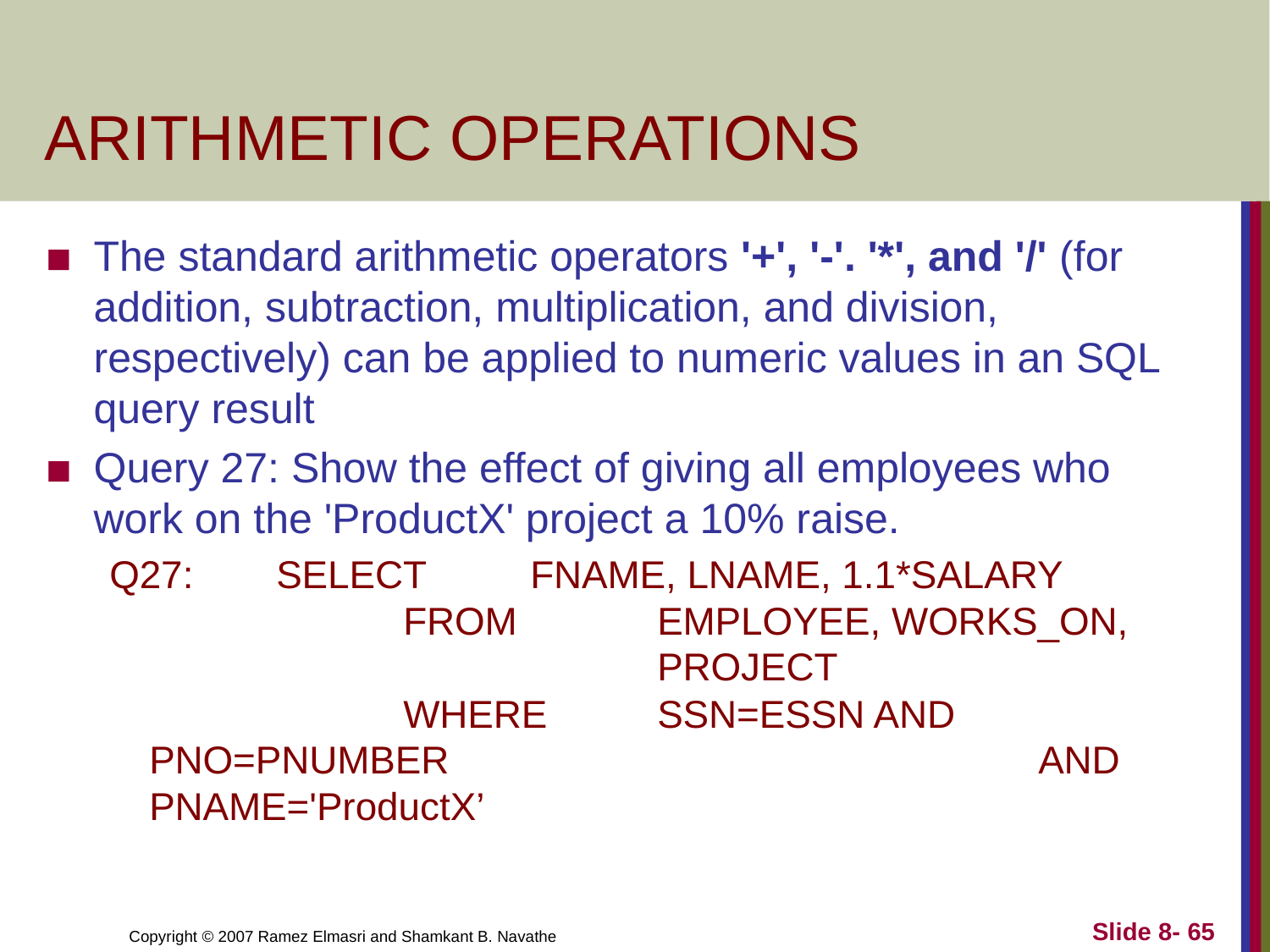

# ARITHMETIC OPERATIONS
The standard arithmetic operators '+', '-'. '*', and '/' (for addition, subtraction, multiplication, and division, respectively) can be applied to numeric values in an SQL query result
Query 27: Show the effect of giving all employees who work on the 'ProductX' project a 10% raise.
Q27:	SELECT 	FNAME, LNAME, 1.1*SALARY
		FROM		EMPLOYEE, WORKS_ON, 					PROJECT
		WHERE	SSN=ESSN AND PNO=PNUMBER 					AND PNAME='ProductX’
Slide 8- 65